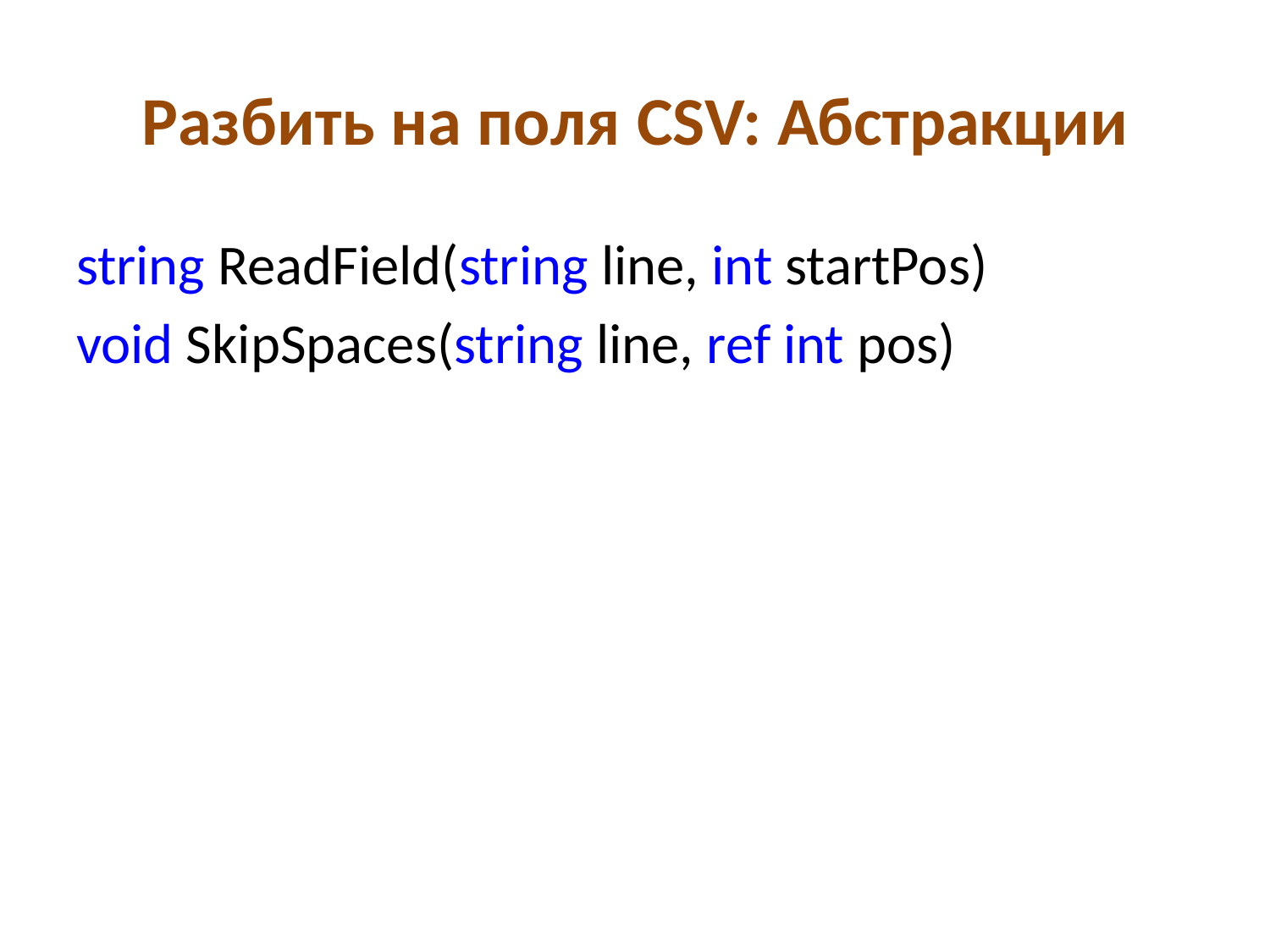

# Разбить на поля CSV: Абстракции
string ReadField(string line, int startPos)
void SkipSpaces(string line, ref int pos)